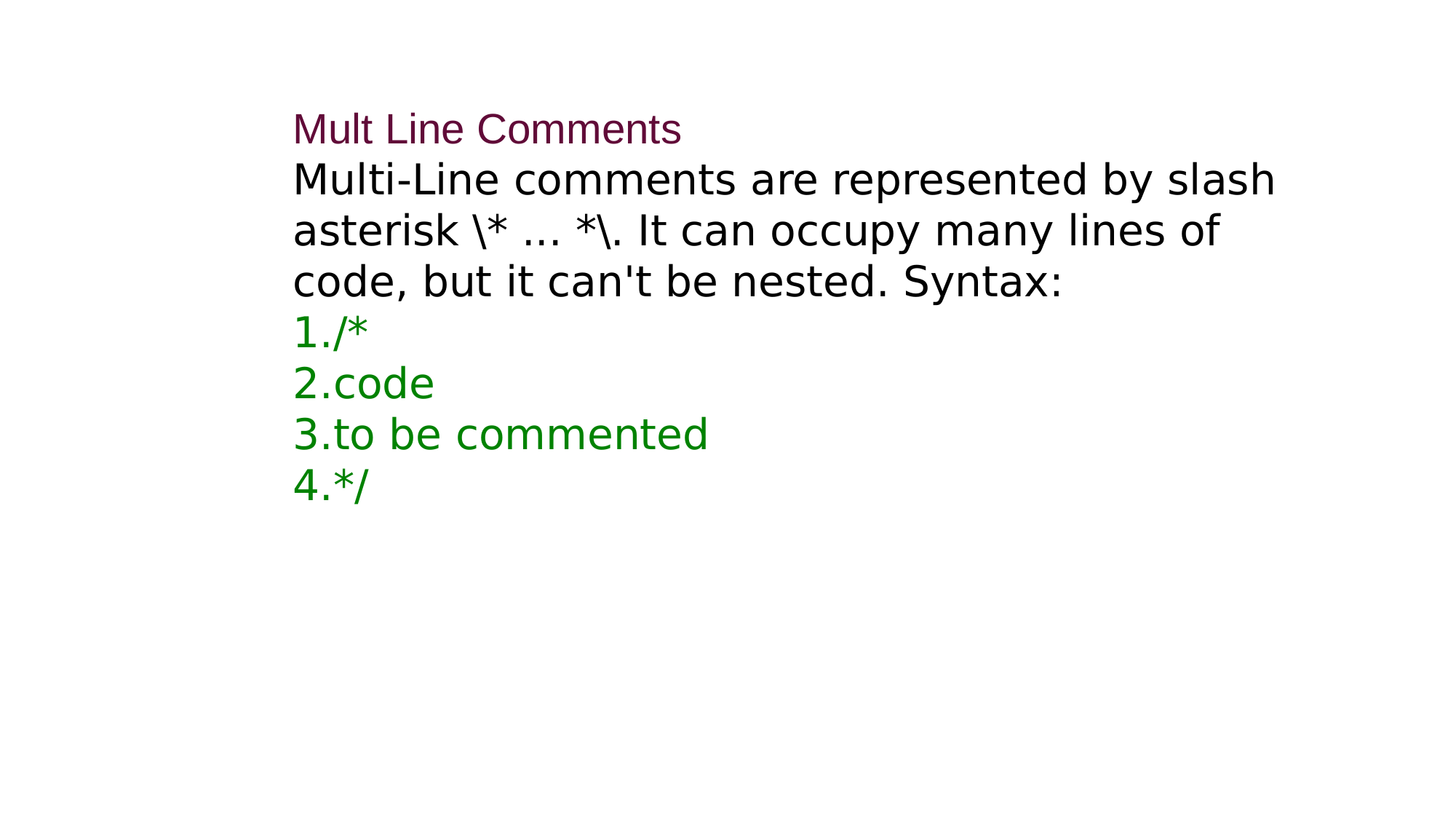

Mult Line Comments
Multi-Line comments are represented by slash asterisk \* ... *\. It can occupy many lines of code, but it can't be nested. Syntax:
/*
code
to be commented
*/